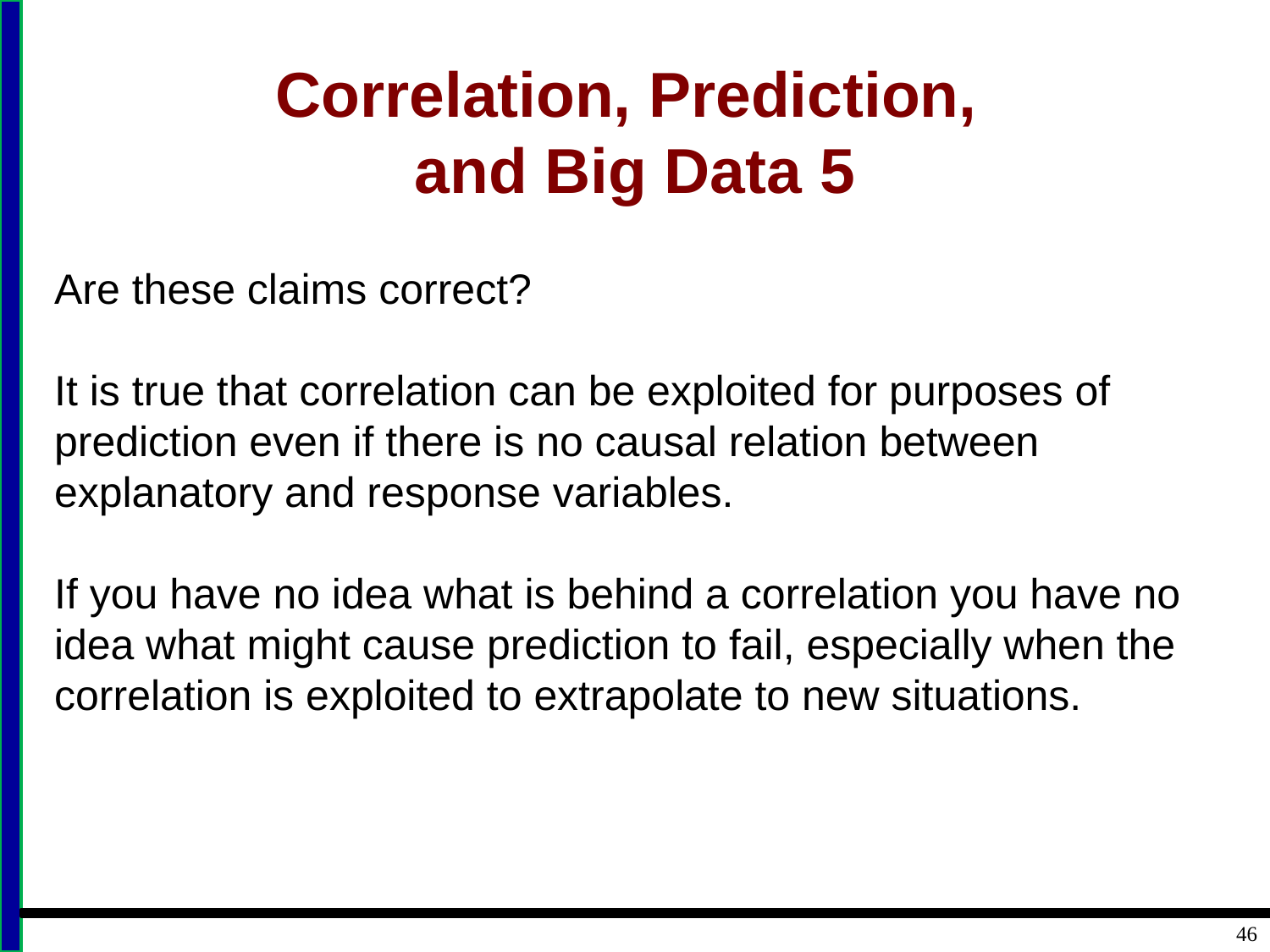

# Correlation, Prediction, and Big Data 5
Are these claims correct?

It is true that correlation can be exploited for purposes of prediction even if there is no causal relation between explanatory and response variables.

If you have no idea what is behind a correlation you have no idea what might cause prediction to fail, especially when the correlation is exploited to extrapolate to new situations.